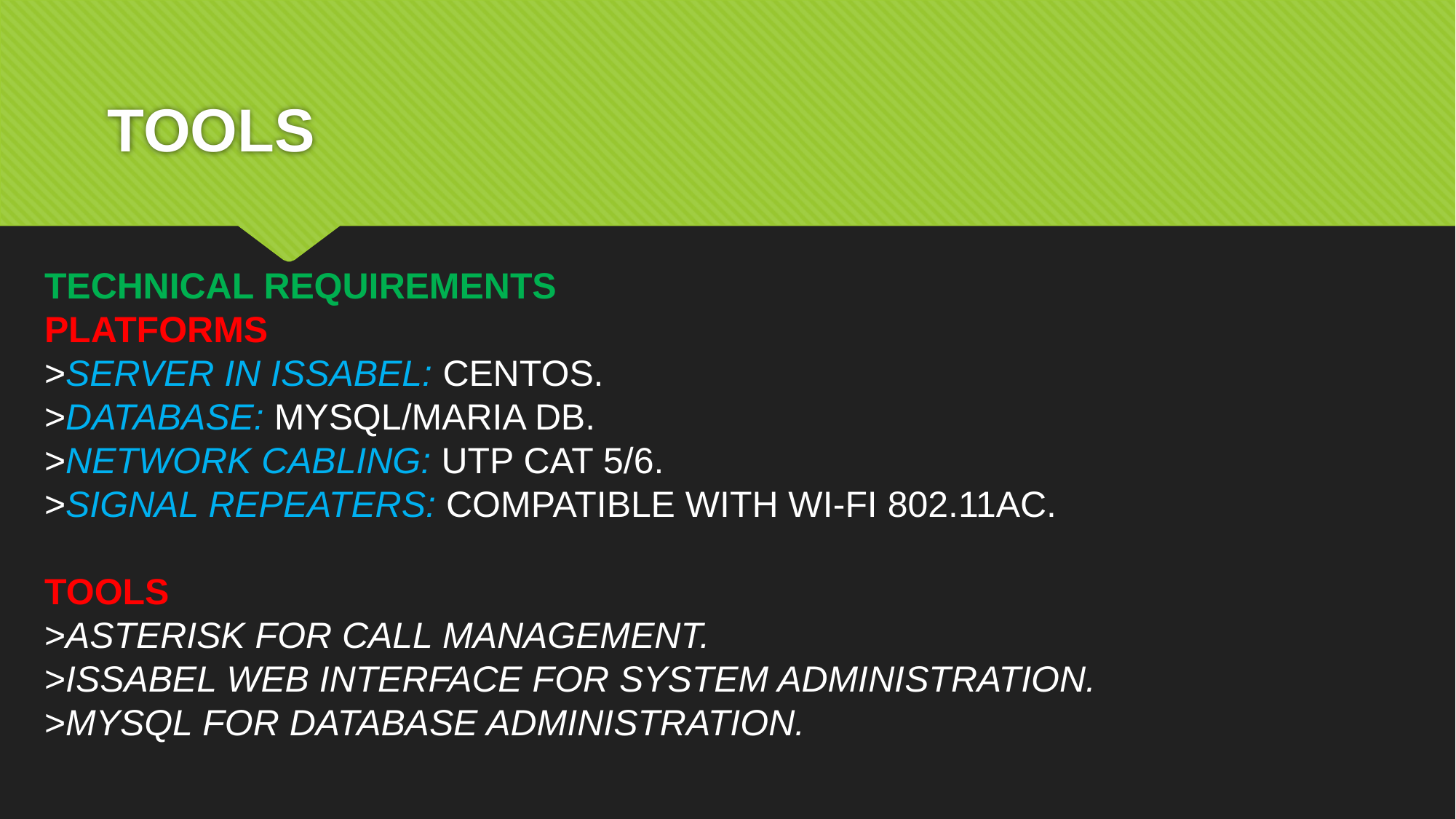

# TOOLS
TECHNICAL REQUIREMENTS
PLATFORMS
>Server in Issabel: CentOS.
>Database: Mysql/Maria DB.
>Network cabling: UTP cat 5/6.
>Signal repeaters: compatible with Wi-Fi 802.11ac.

TOOLS
>Asterisk for call management.
>Issabel web interface for system administration.
>Mysql for database administration.